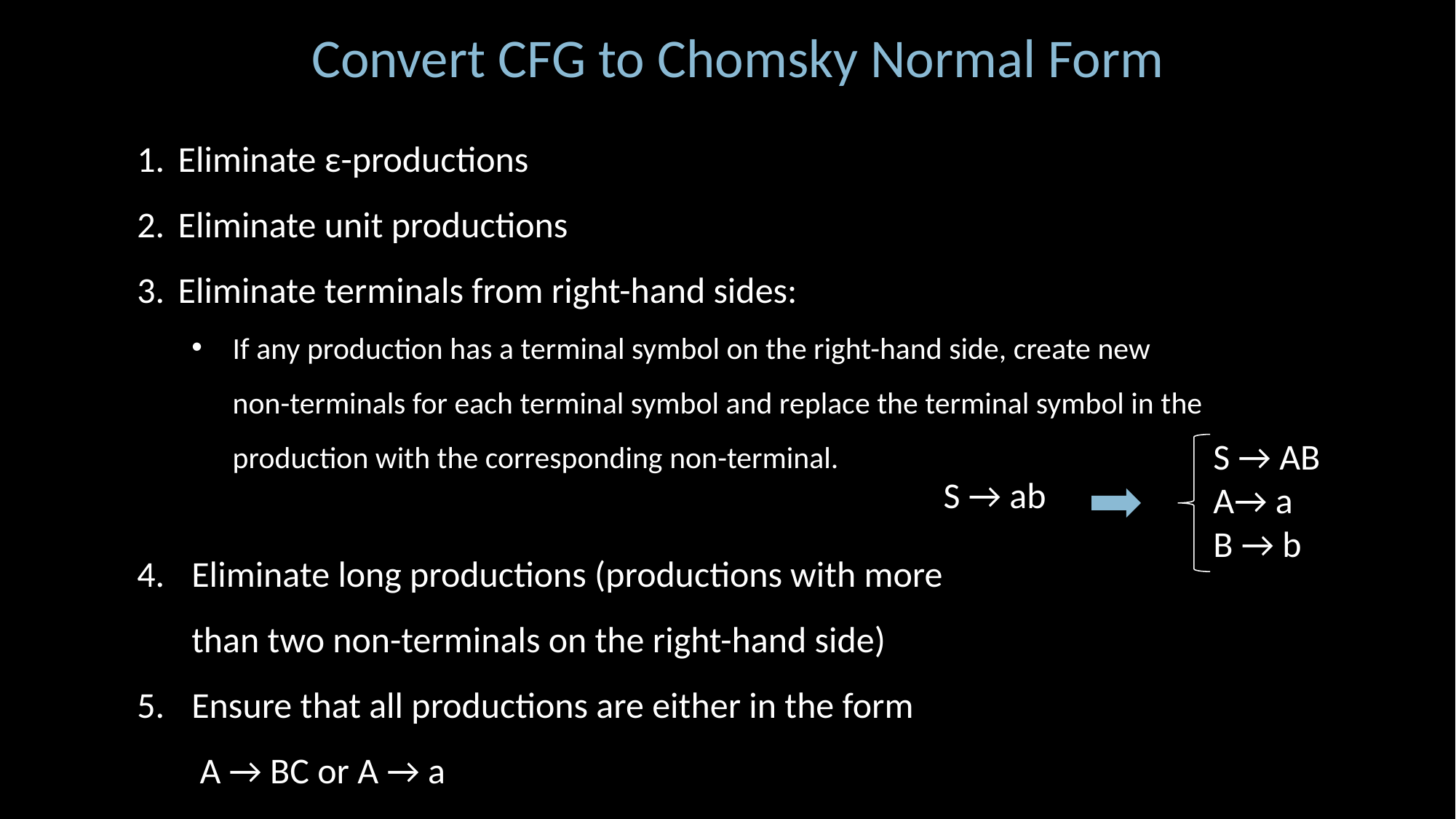

Convert CFG to Chomsky Normal Form
Eliminate ε-productions
Eliminate unit productions
Eliminate terminals from right-hand sides:
If any production has a terminal symbol on the right-hand side, create new non-terminals for each terminal symbol and replace the terminal symbol in the production with the corresponding non-terminal.
Eliminate long productions (productions with more
than two non-terminals on the right-hand side)
Ensure that all productions are either in the form
 A → BC or A → a

S → AB
A→ a
B → b

S → ab